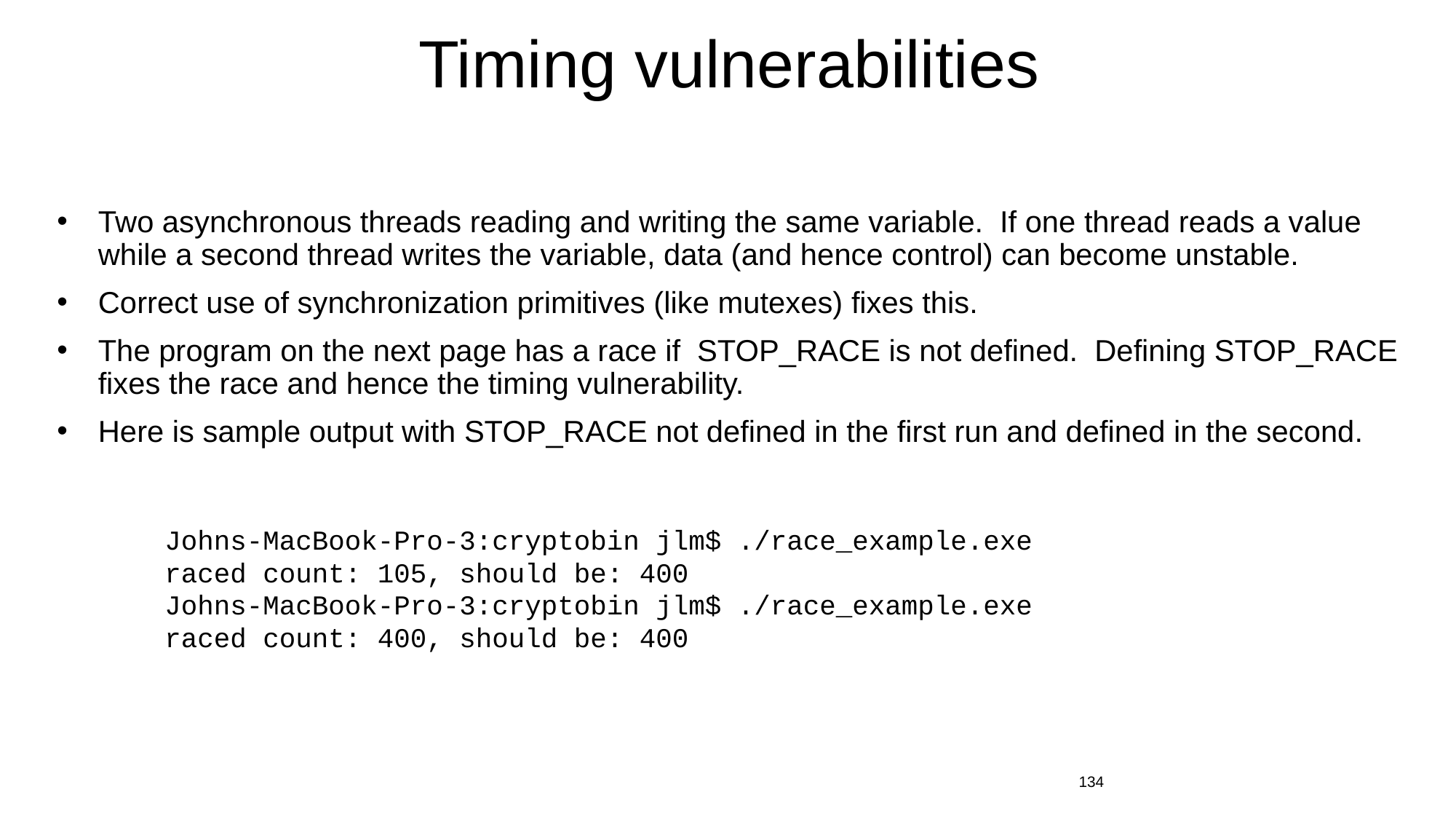

# Timing vulnerabilities
Two asynchronous threads reading and writing the same variable.  If one thread reads a value while a second thread writes the variable, data (and hence control) can become unstable.
Correct use of synchronization primitives (like mutexes) fixes this.
The program on the next page has a race if  STOP_RACE is not defined.  Defining STOP_RACE fixes the race and hence the timing vulnerability.
Here is sample output with STOP_RACE not defined in the first run and defined in the second.

Johns-MacBook-Pro-3:cryptobin jlm$ ./race_example.exe
raced count: 105, should be: 400
Johns-MacBook-Pro-3:cryptobin jlm$ ./race_example.exe
raced count: 400, should be: 400

134